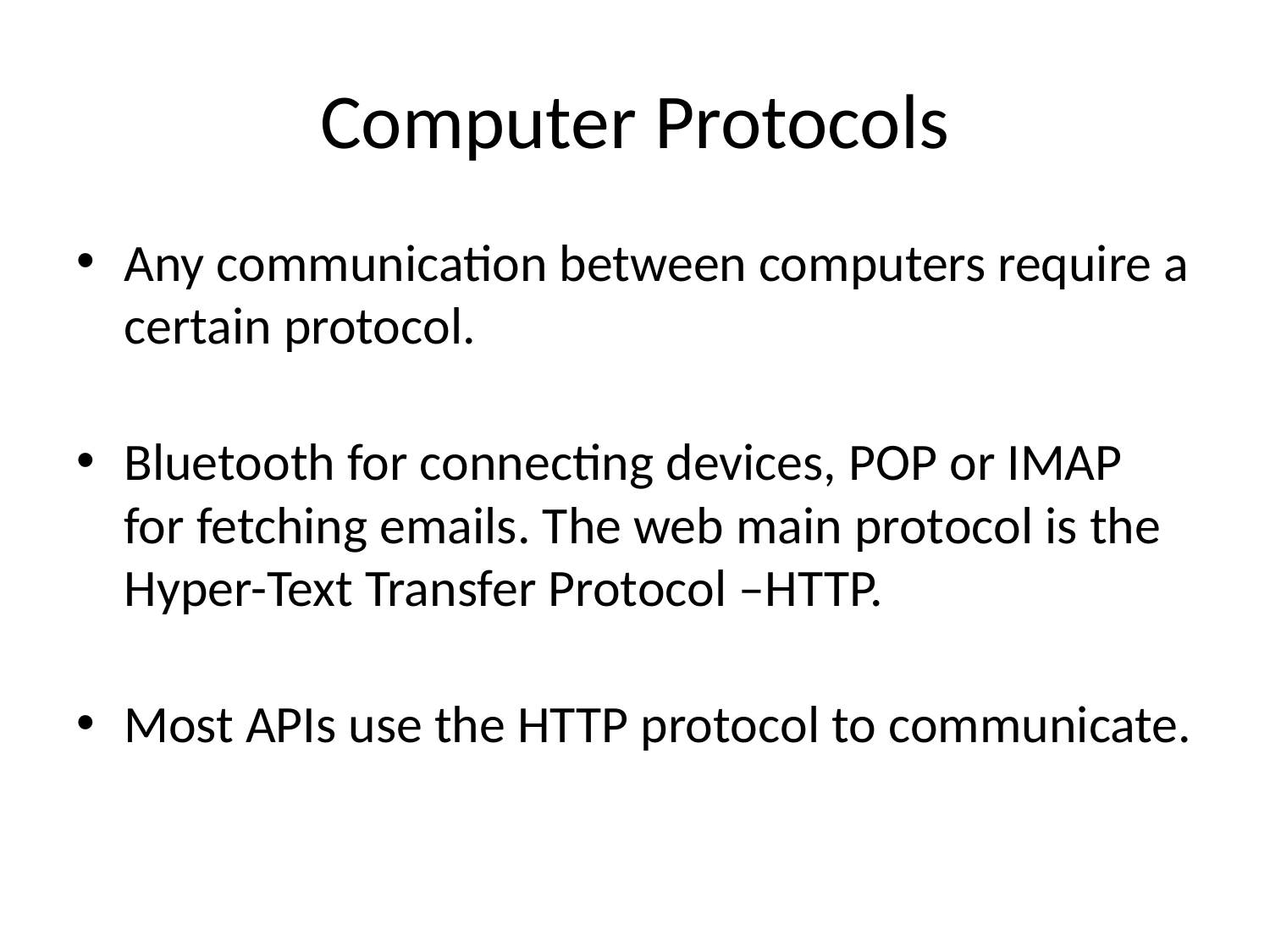

# Computer Protocols
Any communication between computers require a certain protocol.
Bluetooth for connecting devices, POP or IMAP for fetching emails. The web main protocol is the Hyper-Text Transfer Protocol –HTTP.
Most APIs use the HTTP protocol to communicate.